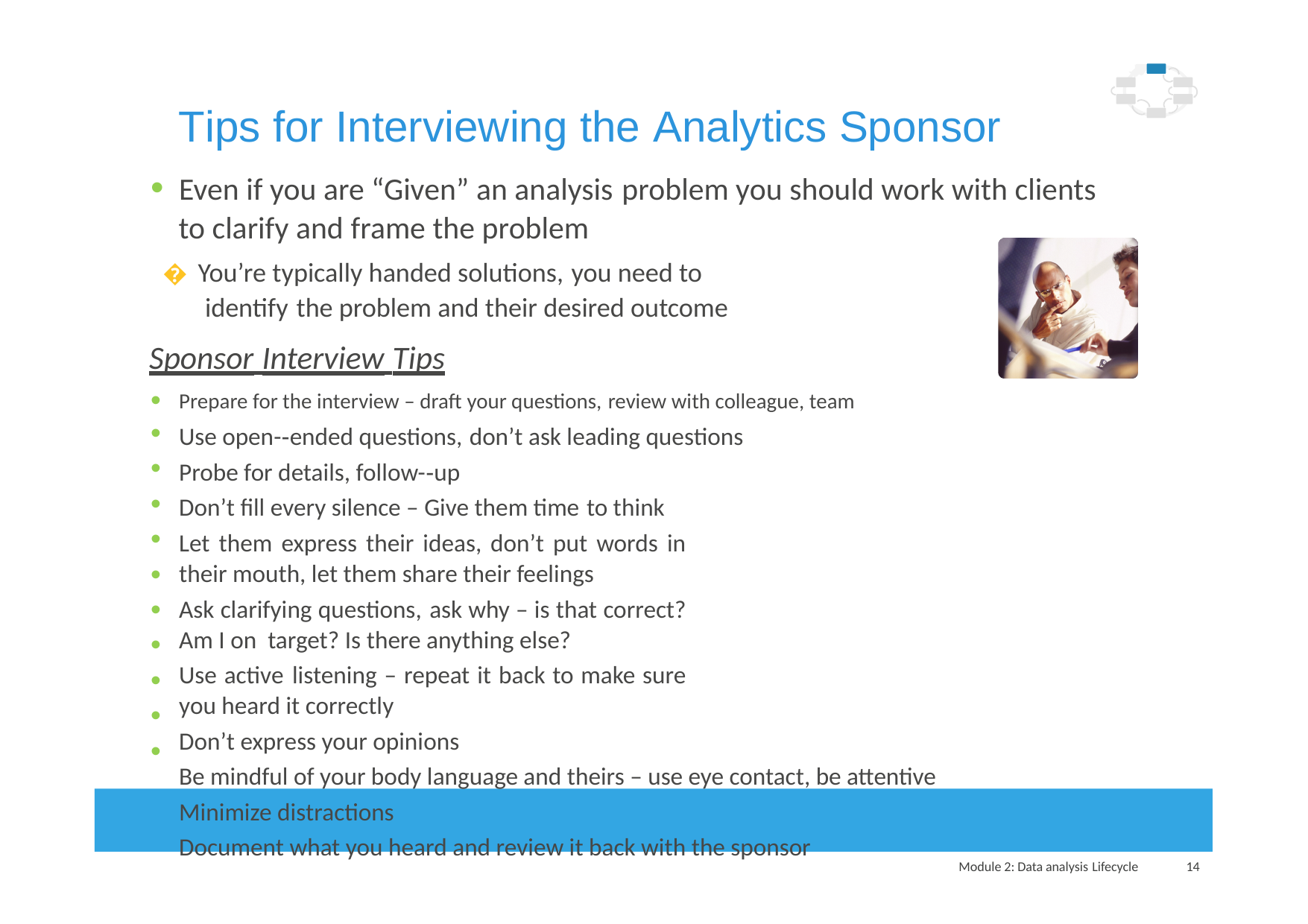

Tips for Interviewing the Analytics Sponsor
• Even if you are “Given” an analysis problem you should work with clients to clarify and frame the problem
� You’re typically handed solutions, you need to
identify the problem and their desired outcome
Sponsor Interview Tips

•
•
•
•
•
•
•
•
•
•
•
Prepare for the interview – draft your questions, review with colleague, team
Use open-­‐ended questions, don’t ask leading questions
Probe for details, follow-­‐up
Don’t ﬁll every silence – Give them time to think
Let them express their ideas, don’t put words in their mouth, let them share their feelings
Ask clarifying questions, ask why – is that correct? Am I on target? Is there anything else?
Use active listening – repeat it back to make sure you heard it correctly
Don’t express your opinions
Be mindful of your body language and theirs – use eye contact, be attentive
Minimize distractions
Document what you heard and review it back with the sponsor

Module 2: Data analysis Lifecycle
14